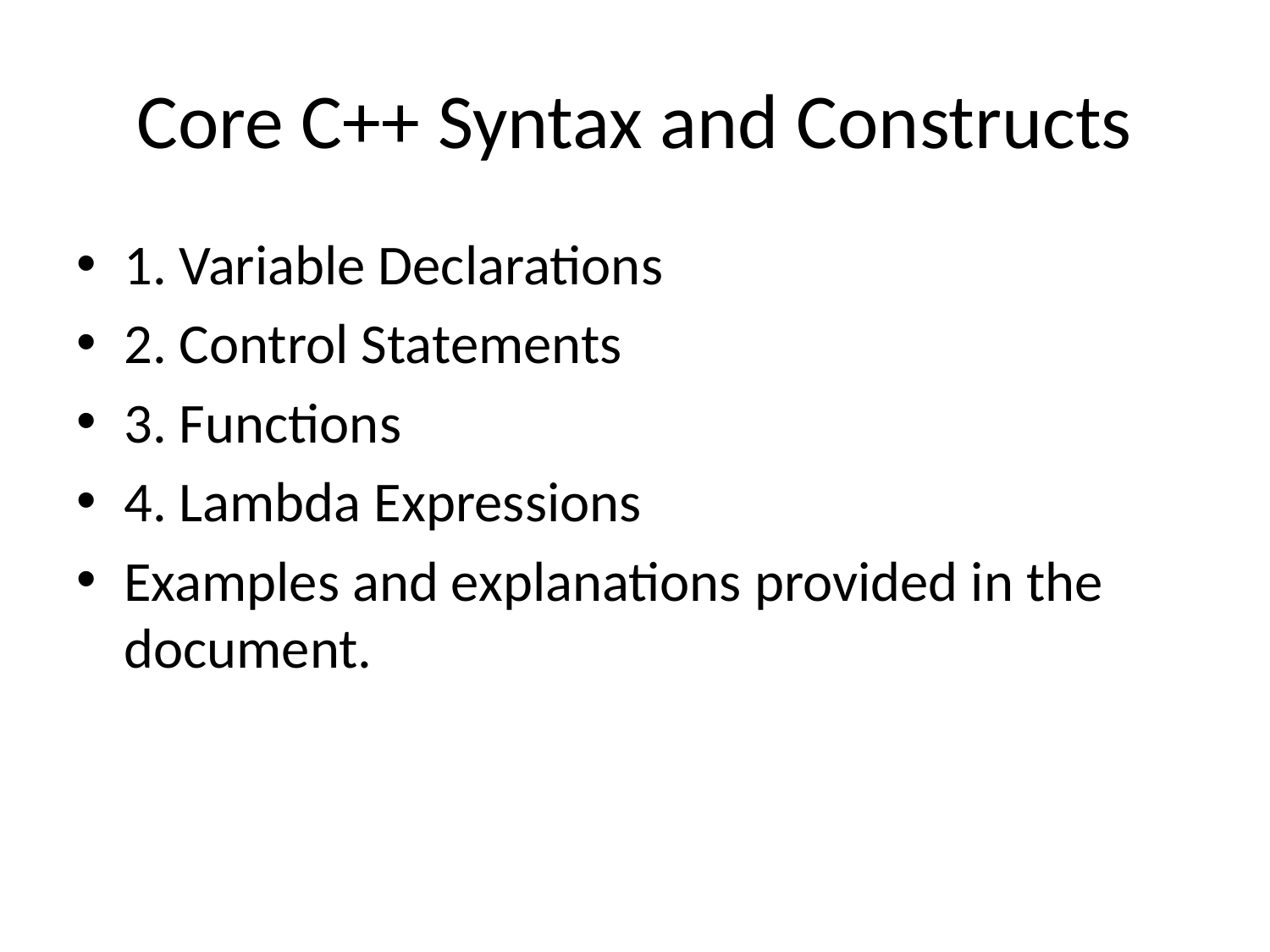

# Core C++ Syntax and Constructs
1. Variable Declarations
2. Control Statements
3. Functions
4. Lambda Expressions
Examples and explanations provided in the document.